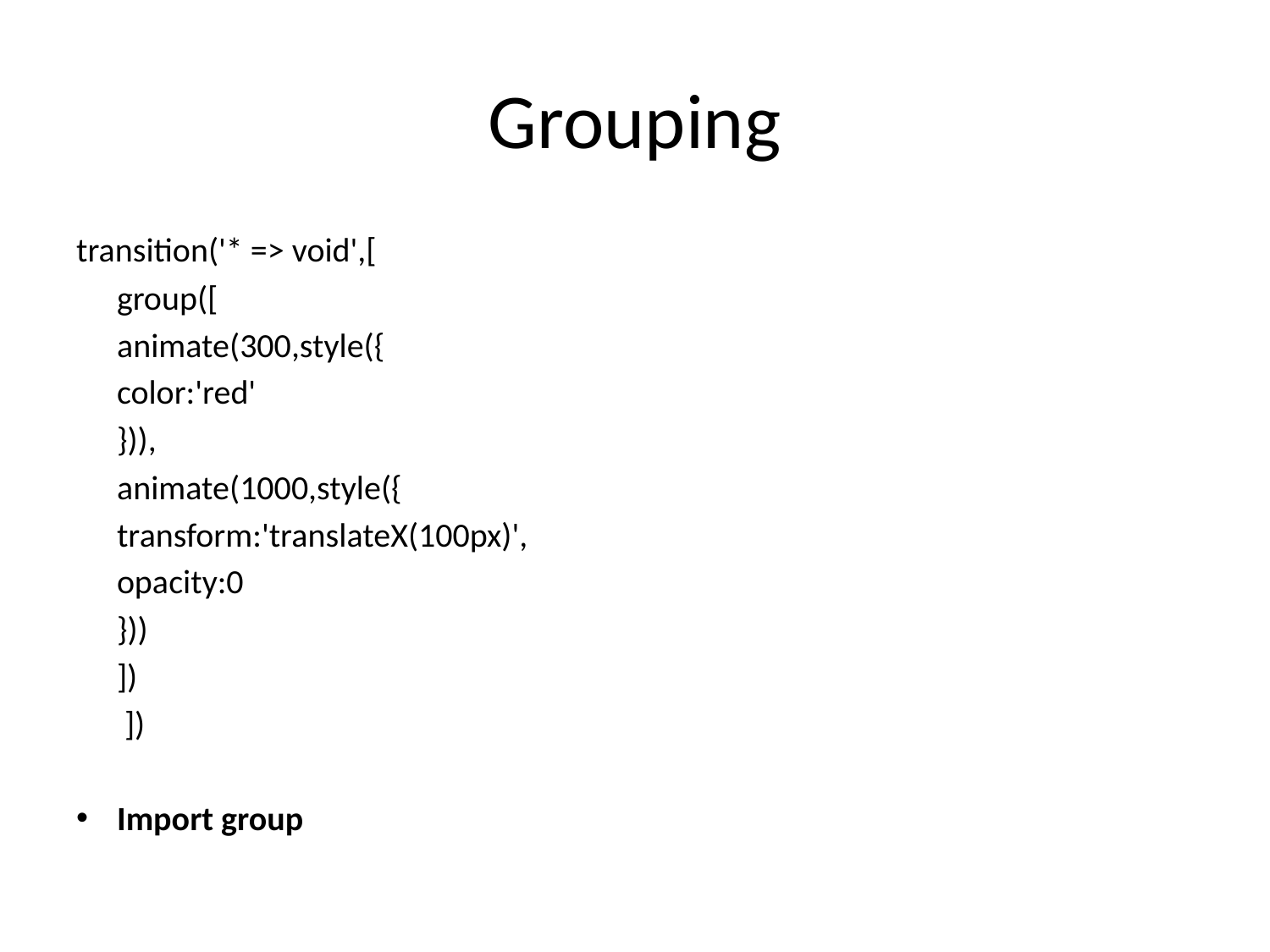

# Grouping
transition('* => void',[
		group([
				animate(300,style({
				color:'red'
				})),
				animate(1000,style({
				transform:'translateX(100px)',
				opacity:0
				}))
			])
	 ])

Import group